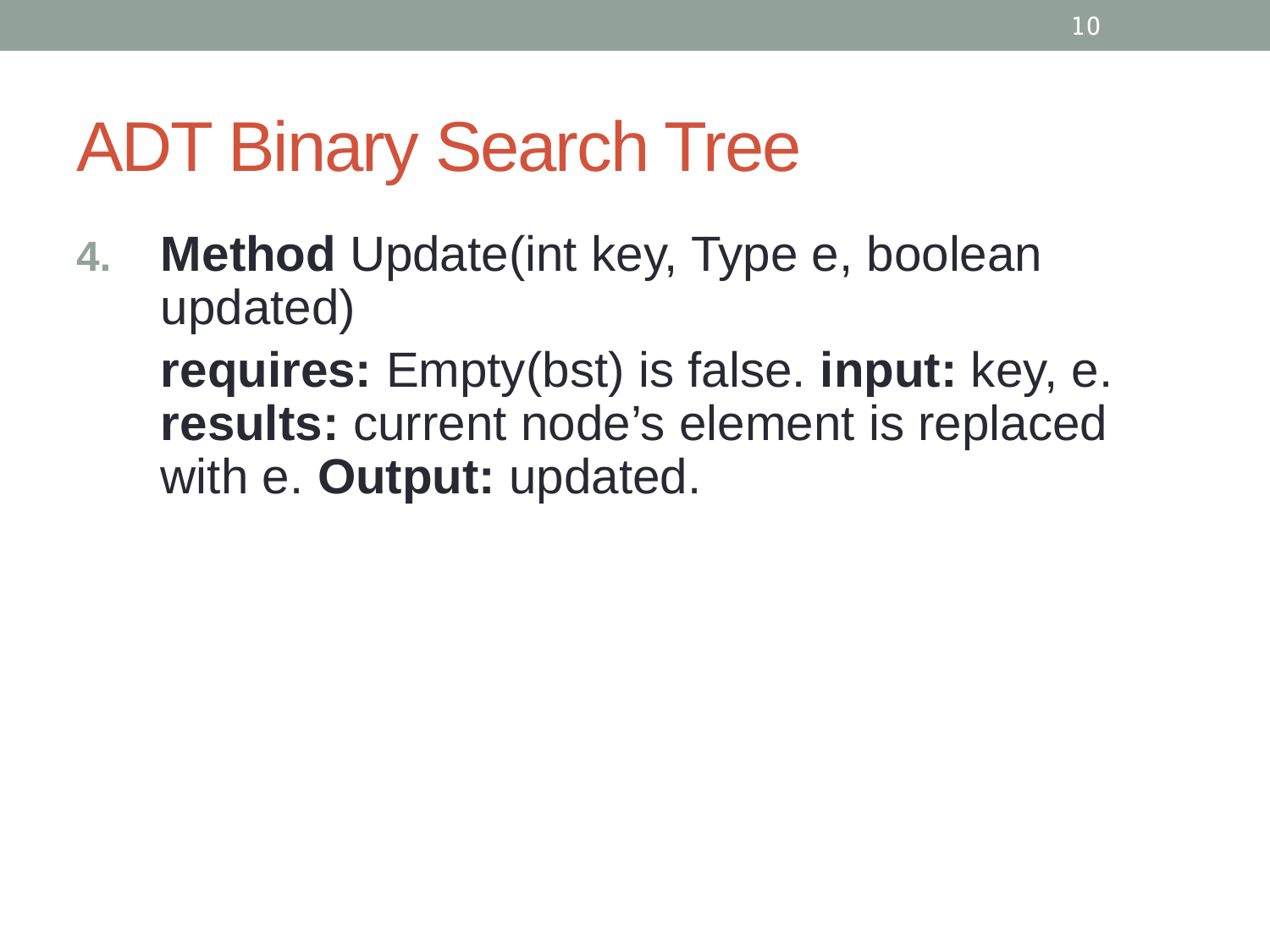

10
# ADT Binary Search Tree
Method Update(int key, Type e, boolean updated)
	requires: Empty(bst) is false. input: key, e. results: current node’s element is replaced with e. Output: updated.